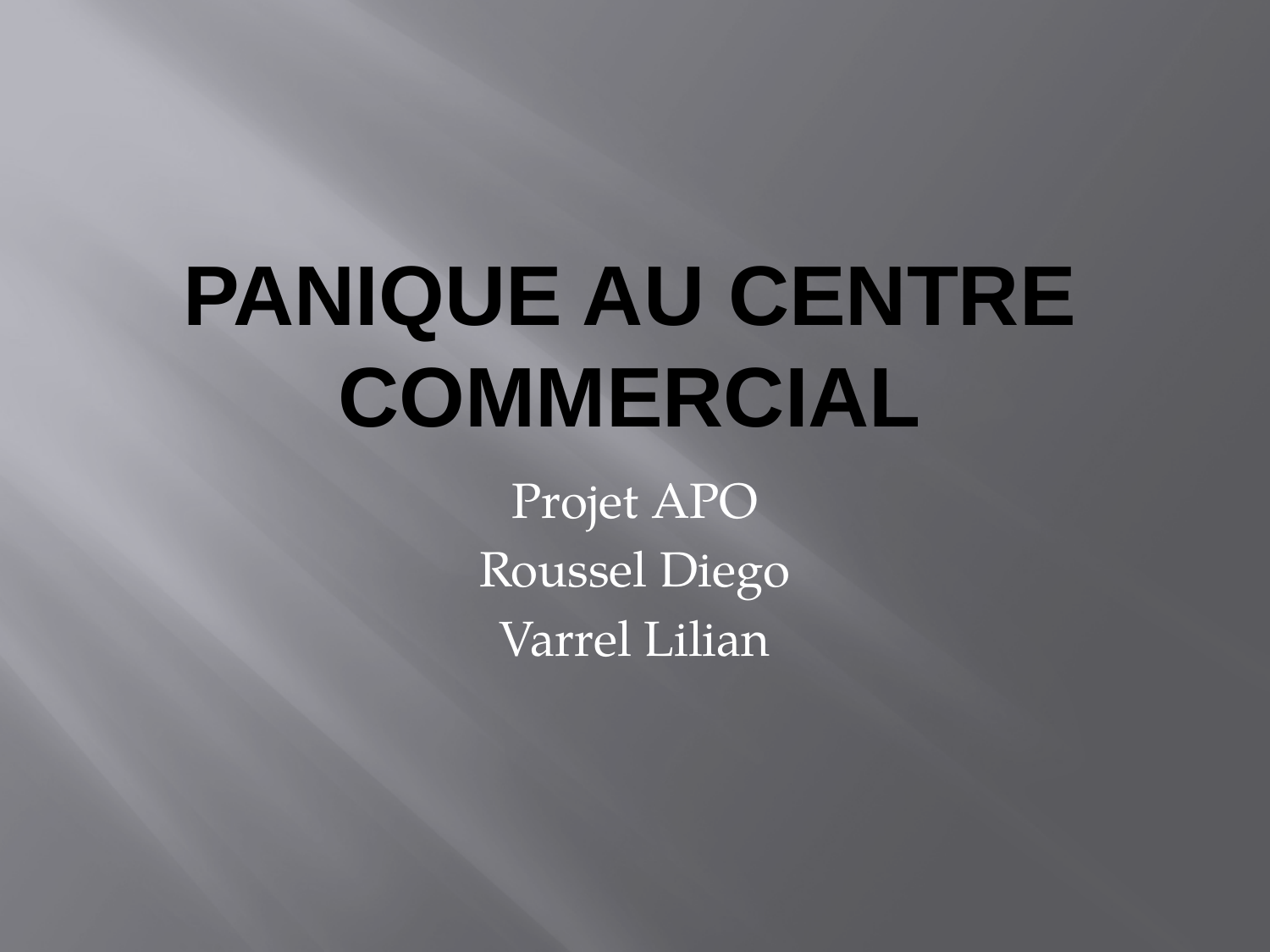

# PANIQUE AU CENTRE COMMERCIAL
Projet APO
Roussel Diego
Varrel Lilian